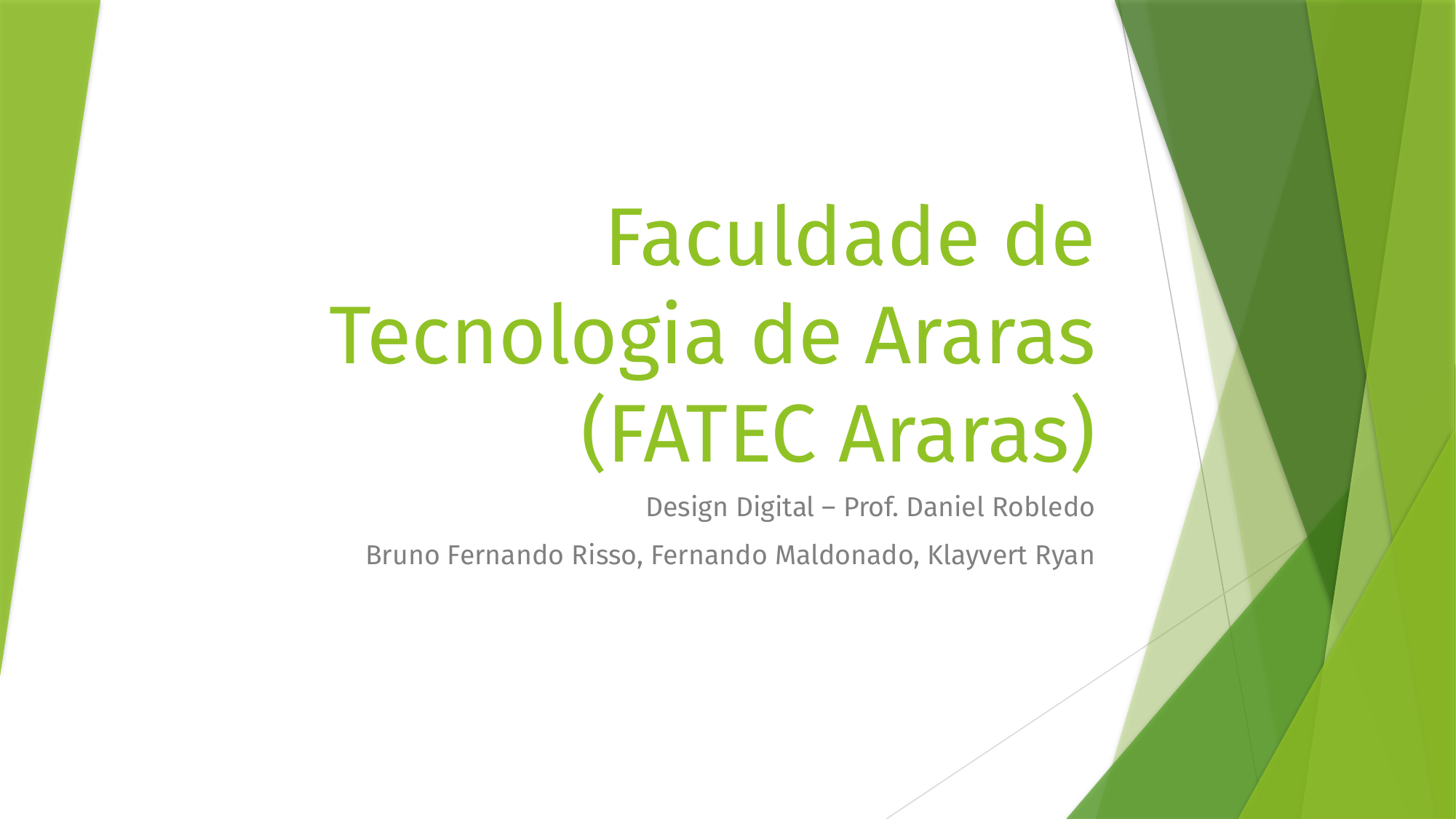

# Faculdade de Tecnologia de Araras (FATEC Araras)
Design Digital – Prof. Daniel Robledo
Bruno Fernando Risso, Fernando Maldonado, Klayvert Ryan